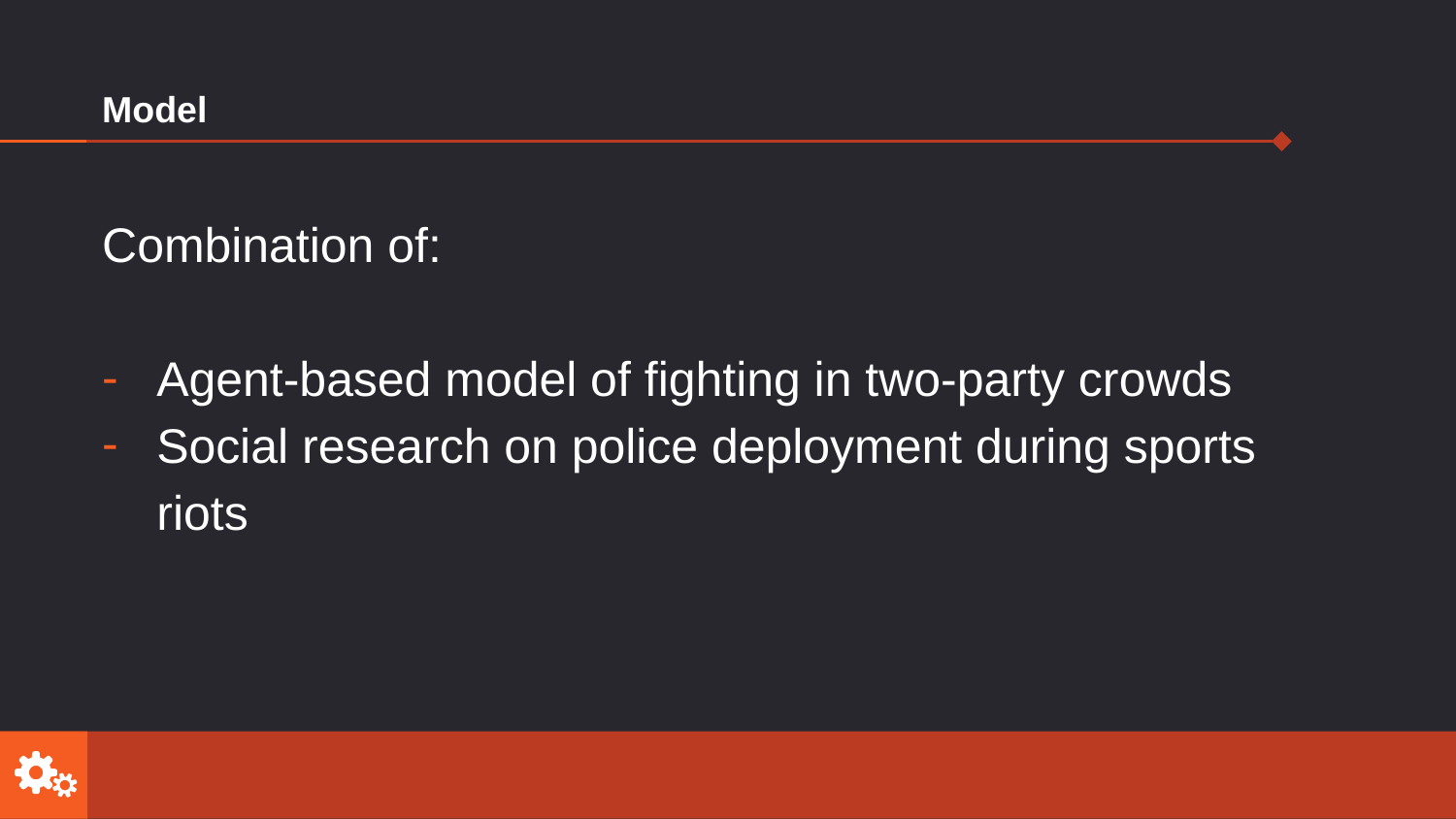

# Model
Combination of:

Agent-based model of fighting in two-party crowds
Social research on police deployment during sports riots